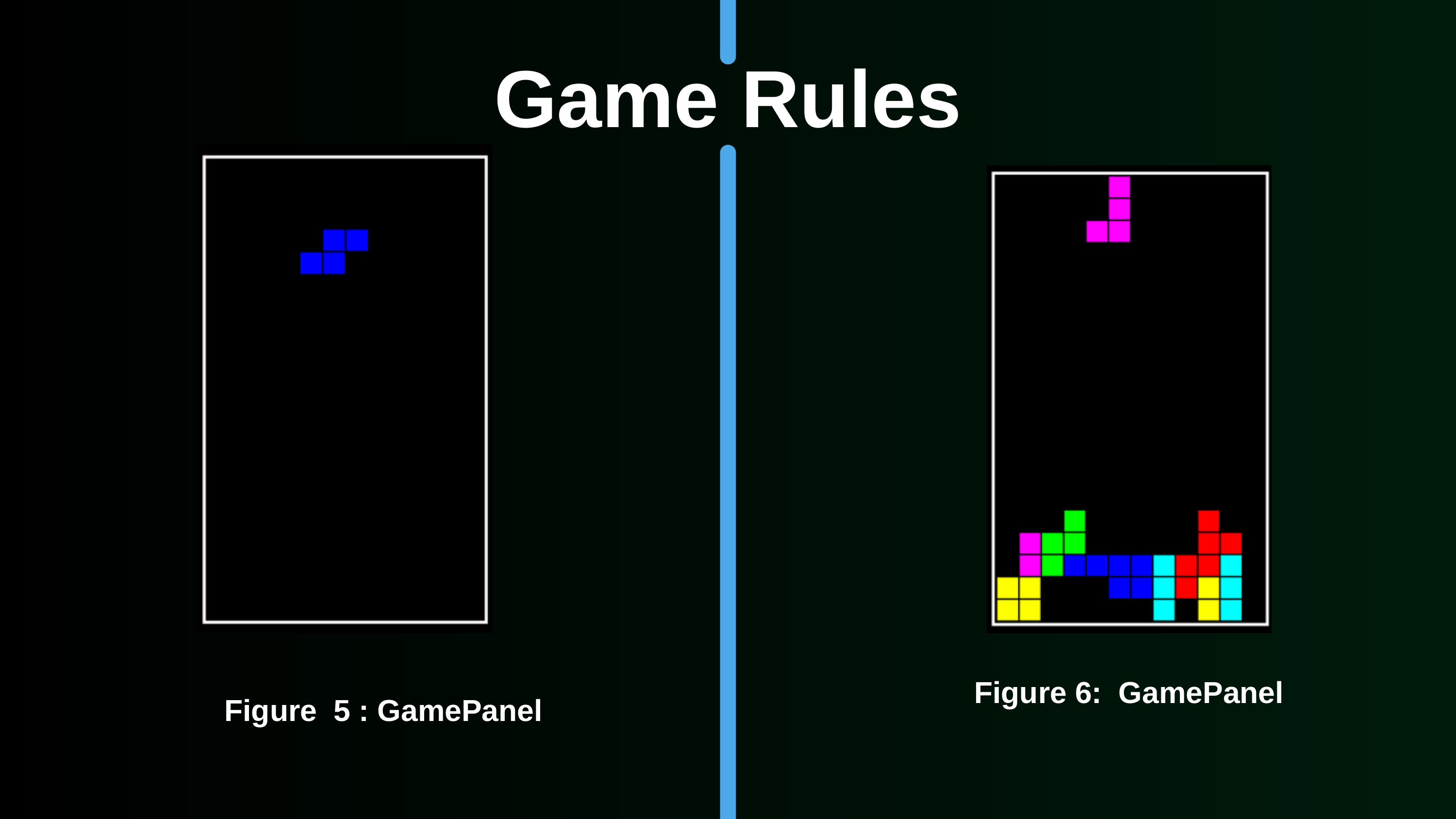

Game Rules

Figure 6:  GamePanel
Figure  5 : GamePanel